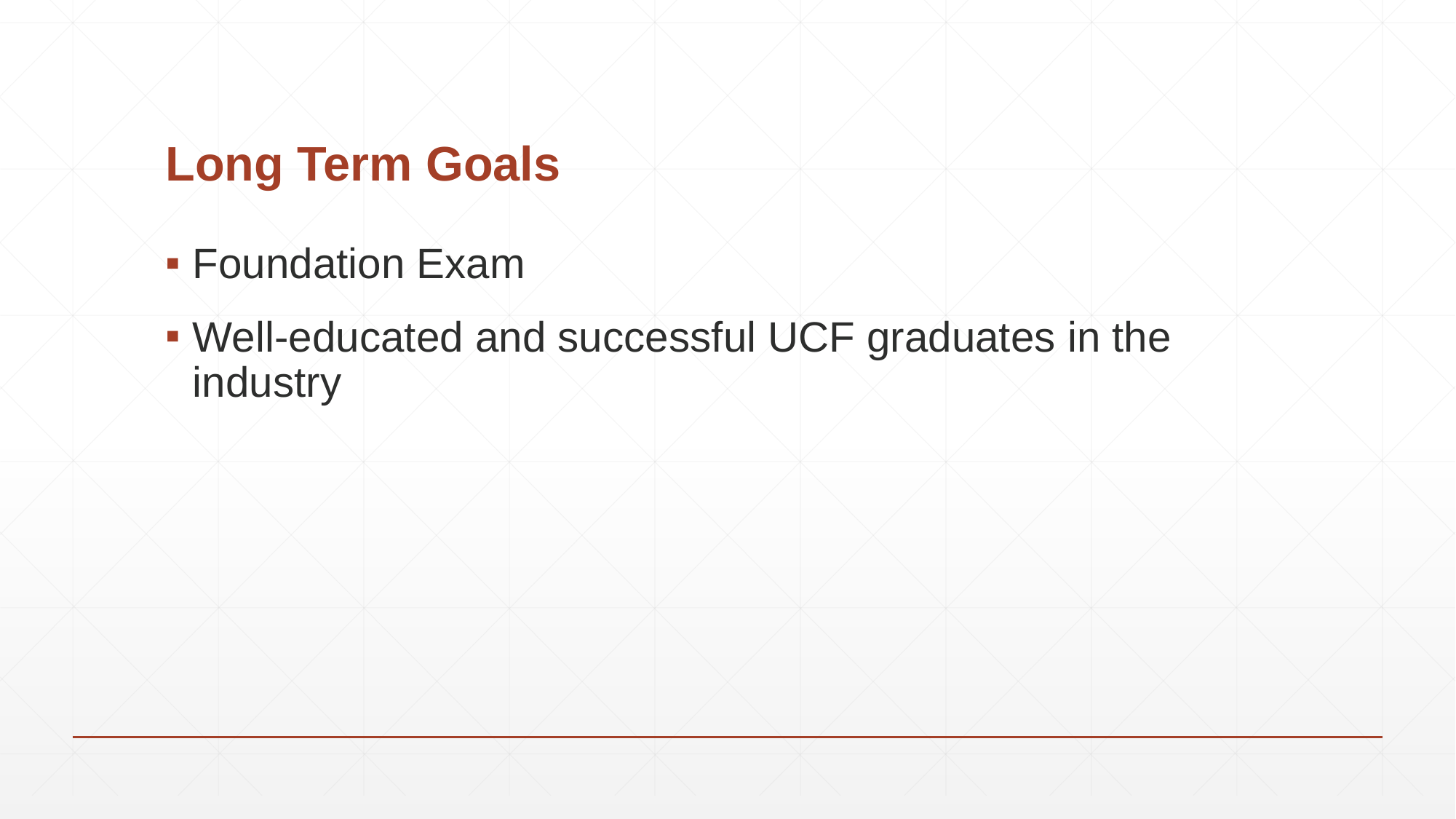

# Long Term Goals
Foundation Exam
Well-educated and successful UCF graduates in the industry